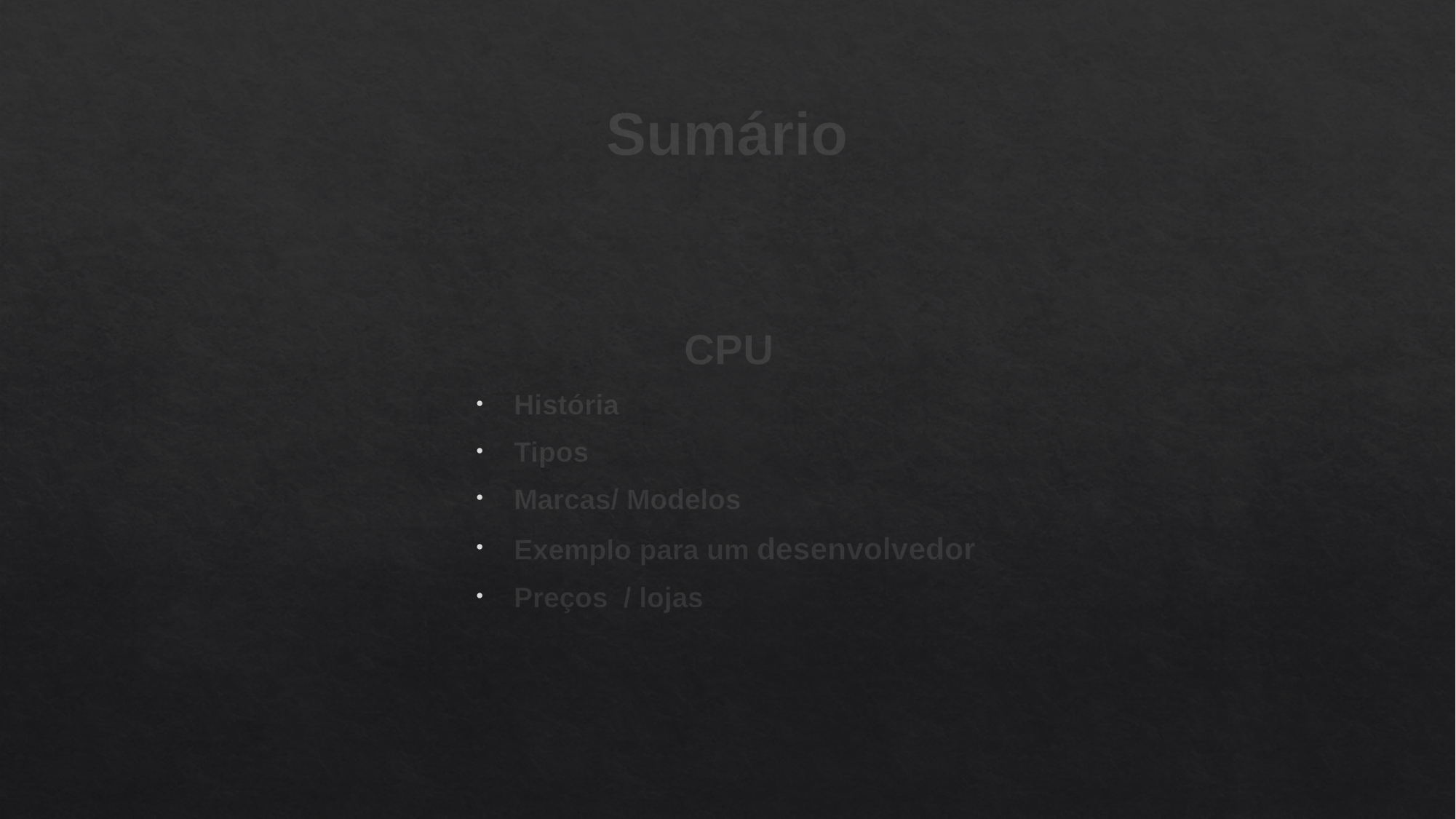

# Sumário
CPU
História
Tipos
Marcas/ Modelos
Exemplo para um desenvolvedor
Preços  / lojas